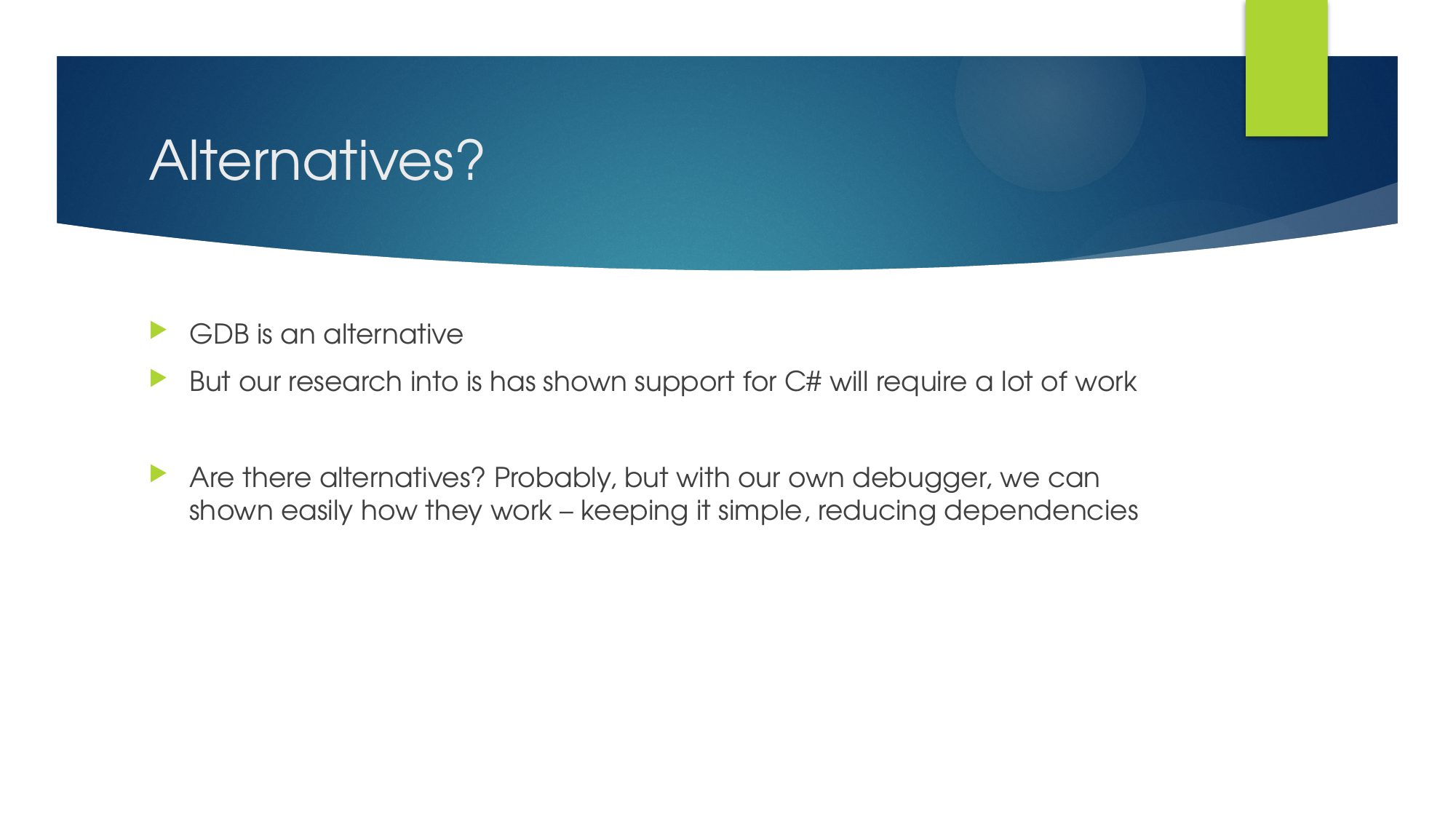

# Alternatives?
GDB is an alternative
But our research into is has shown support for C# will require a lot of work

Are there alternatives? Probably, but with our own debugger, we can shown easily how they work – keeping it simple, reducing dependencies